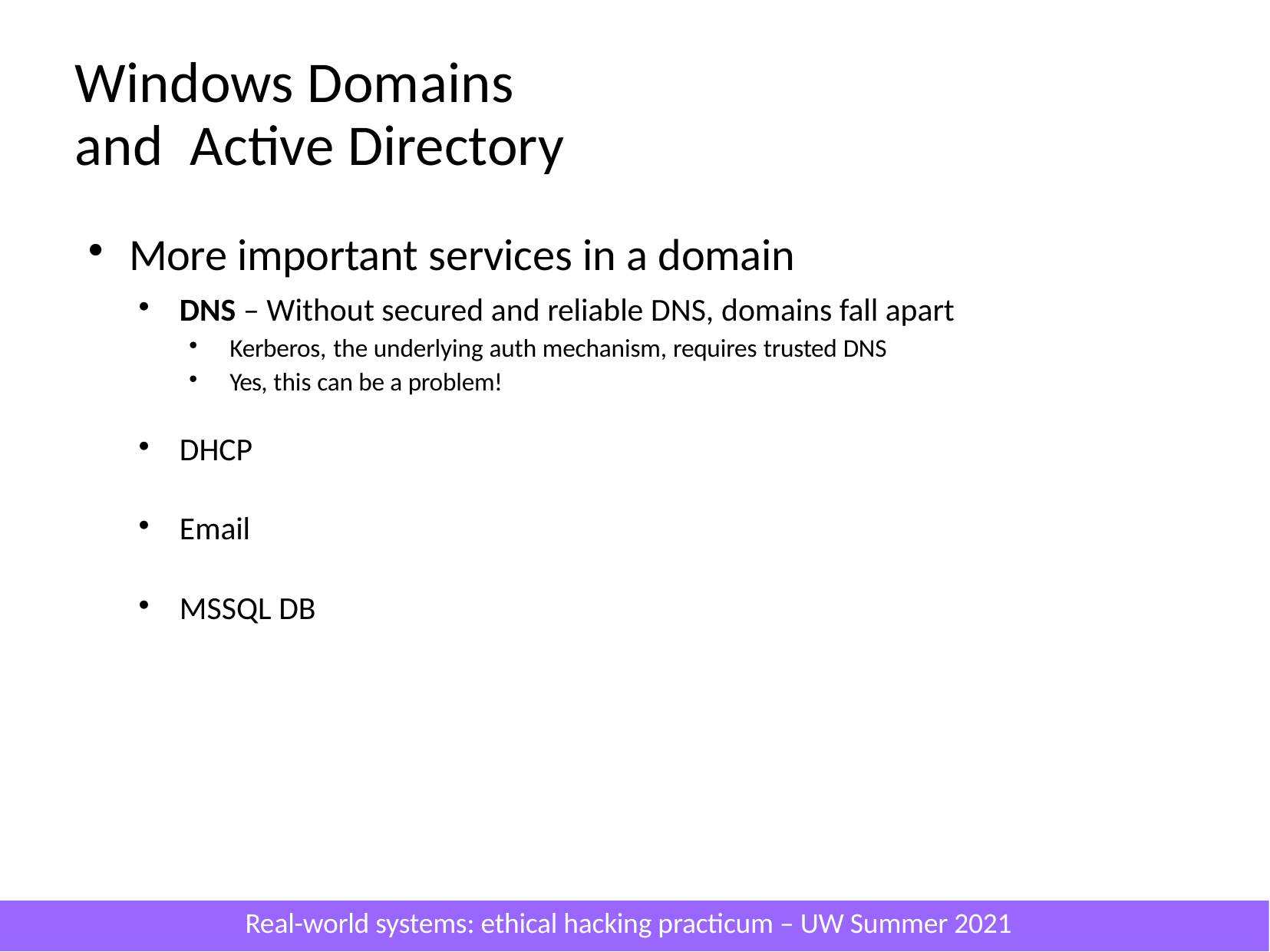

# Windows Domains and  Active Directory
More important services in a domain
DNS – Without secured and reliable DNS, domains fall apart
Kerberos, the underlying auth mechanism, requires trusted DNS
Yes, this can be a problem!

DHCP

Email

MSSQL DB
Real-world systems: ethical hacking practicum – UW Summer 2021